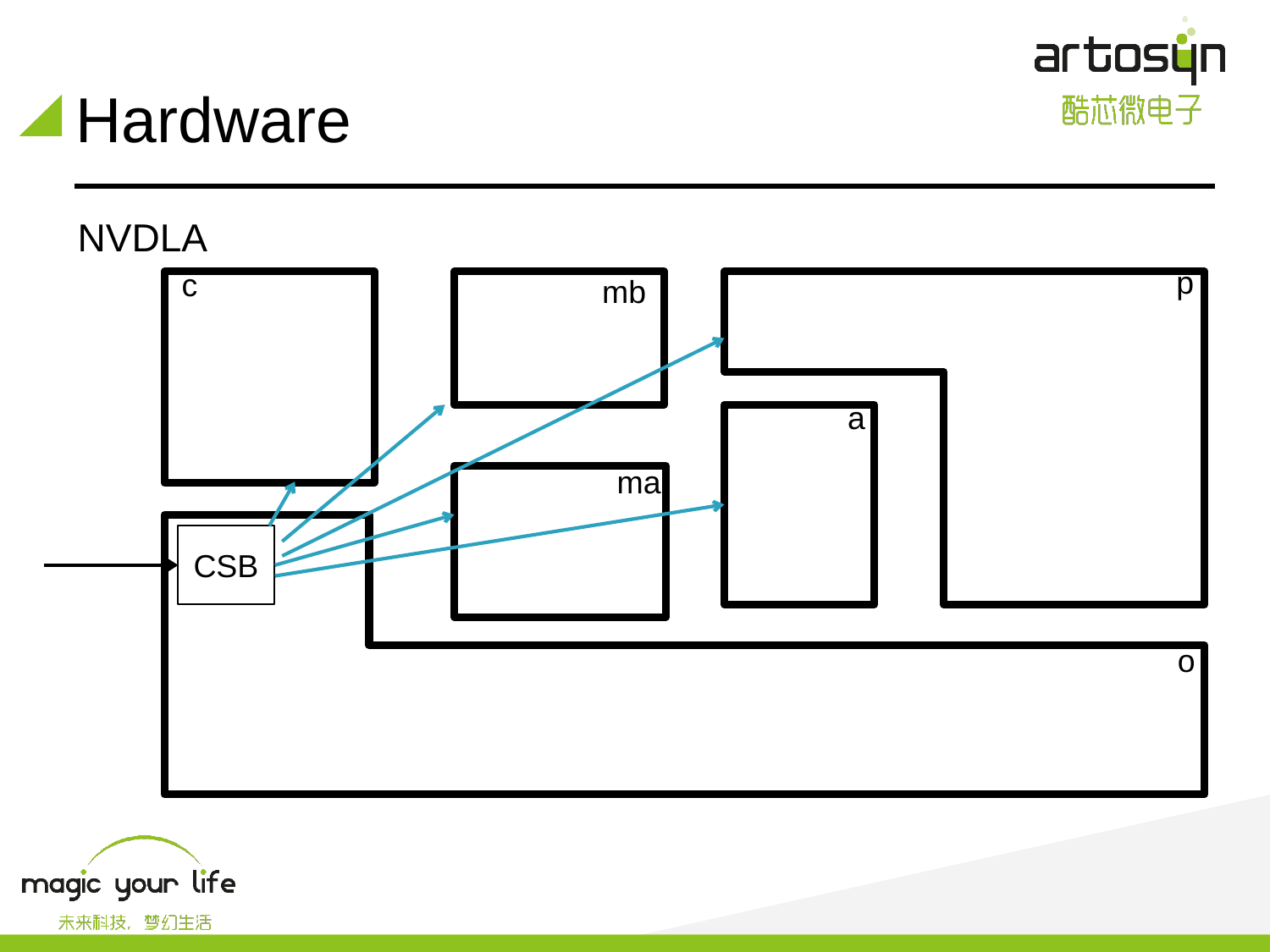

# Hardware
NVDLA

p
c
mb

a

ma

CSB
o